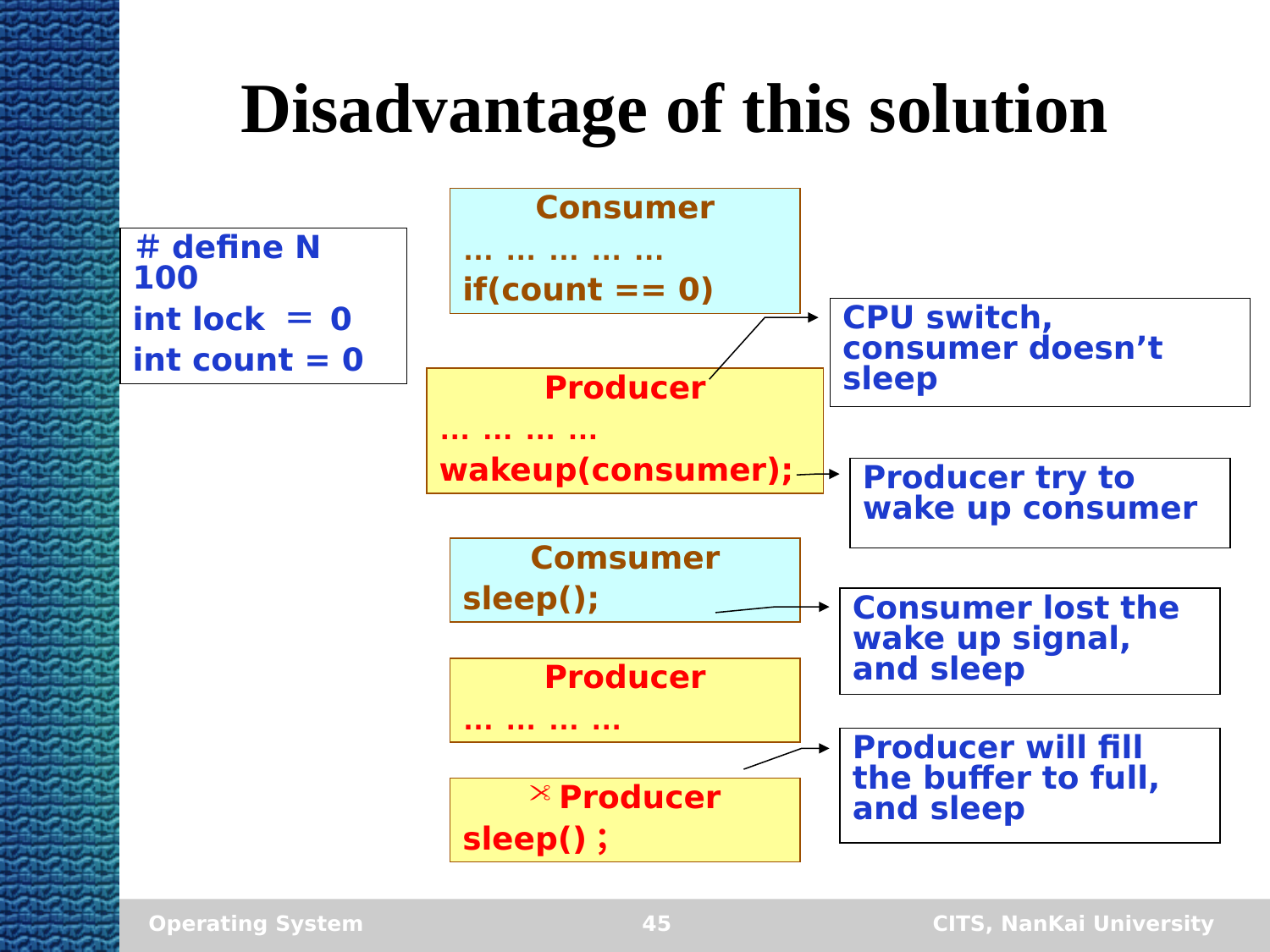

# Disadvantage of this solution
Consumer
… … … … …
if(count == 0)
＃define N 100
int lock ＝ 0
int count = 0
CPU switch, consumer doesn’t sleep
Producer
… … … …
wakeup(consumer);
Producer try to wake up consumer
Comsumer
sleep();
Consumer lost the wake up signal, and sleep
Producer
… … … …
Producer will fill the buffer to full, and sleep
Producer
sleep()；
Operating System
45
CITS, NanKai University